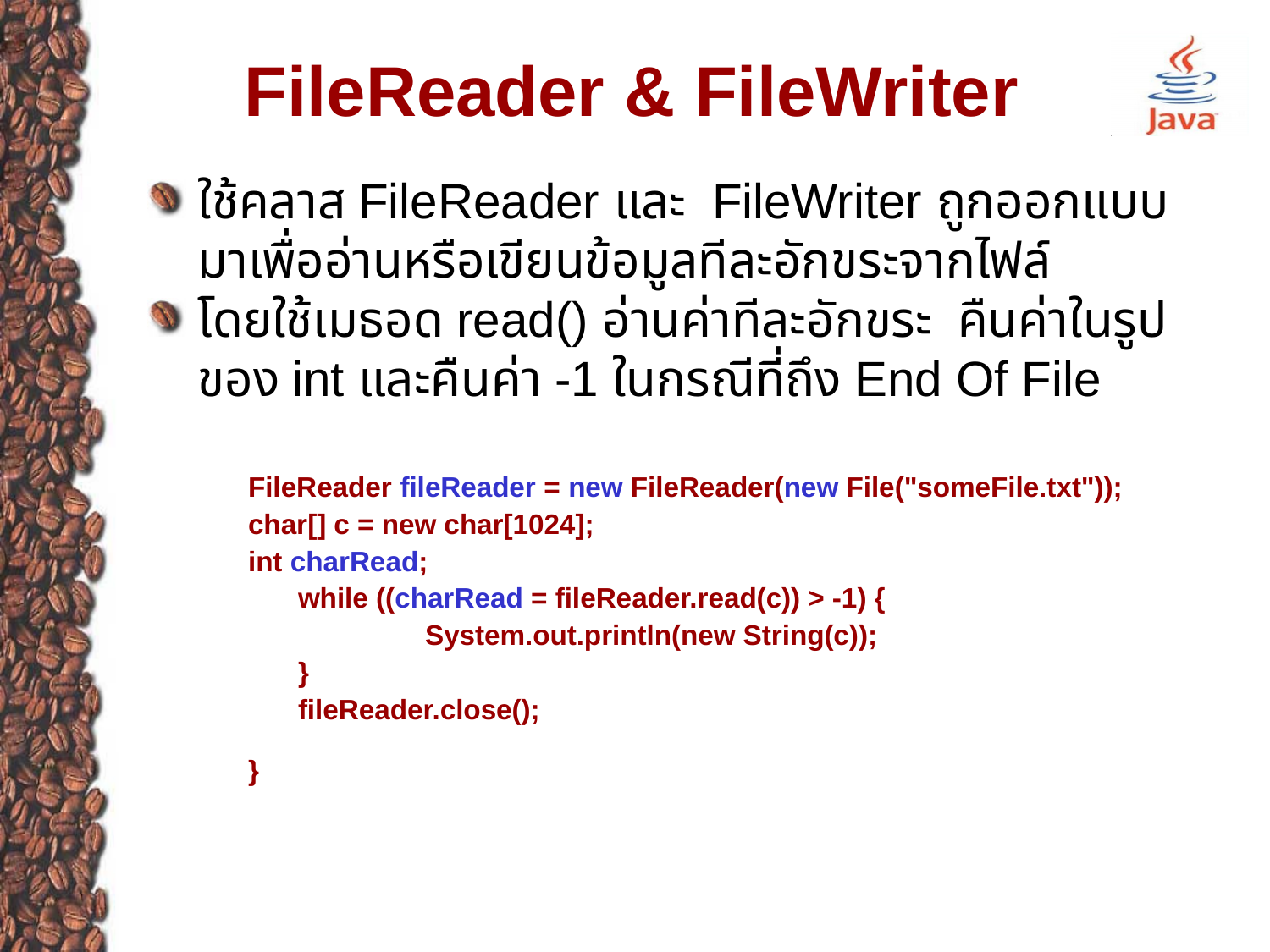

# FileReader & FileWriter
ใช้คลาส FileReader และ  FileWriter ถูกออกแบบมาเพื่ออ่านหรือเขียนข้อมูลทีละอักขระจากไฟล์
โดยใช้เมธอด read() อ่านค่าทีละอักขระ  คืนค่าในรูปของ int และคืนค่า -1 ในกรณีที่ถึง End Of File

FileReader fileReader = new FileReader(new File("someFile.txt"));
char[] c = new char[1024];
int charRead;
	while ((charRead = fileReader.read(c)) > -1) {
		System.out.println(new String(c));
	}
	fileReader.close();
}